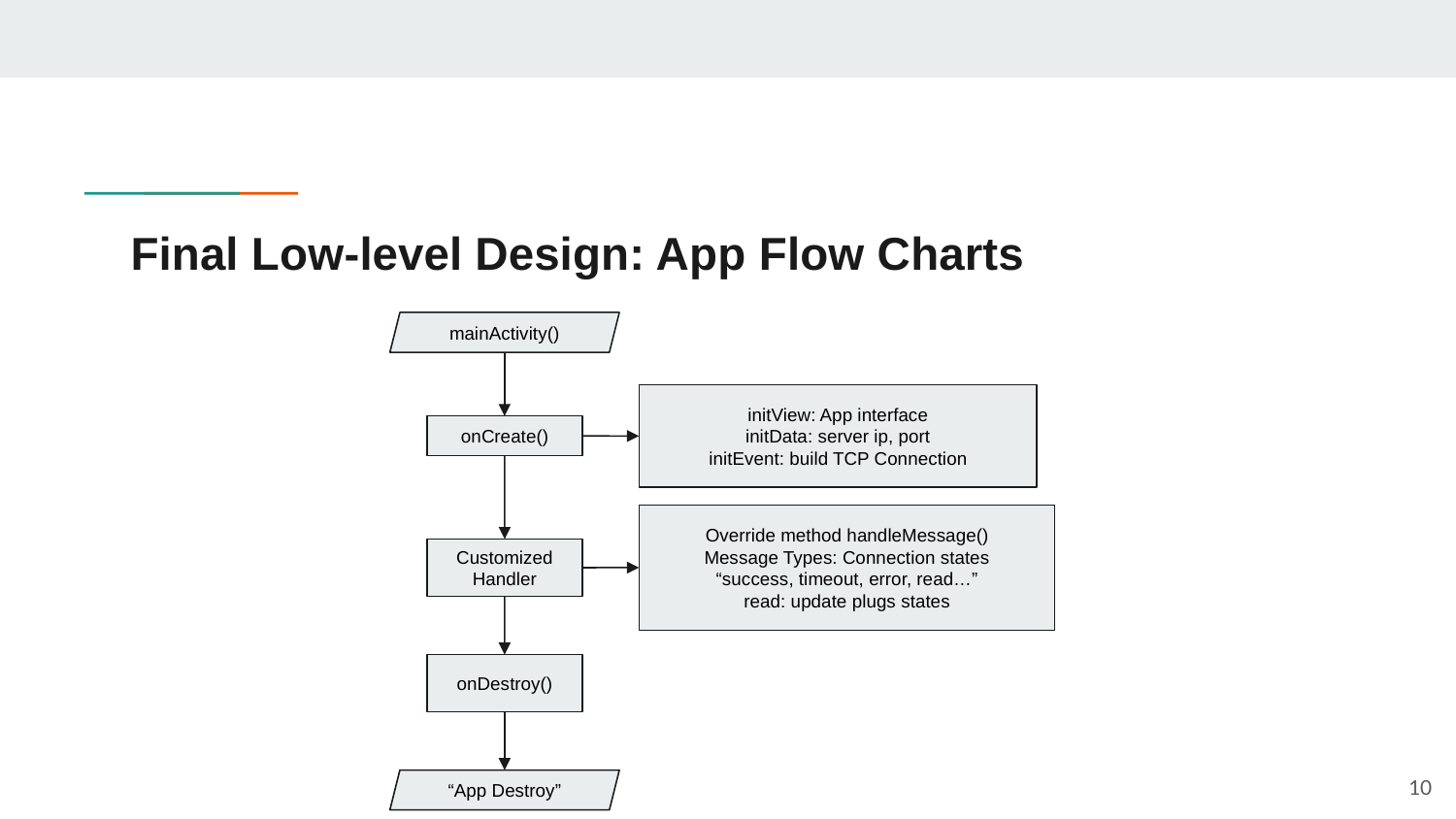

# Final Low-level Design: App Flow Charts
mainActivity()
initView: App interface
initData: server ip, port
initEvent: build TCP Connection
onCreate()
Override method handleMessage()
Message Types: Connection states
“success, timeout, error, read…”
read: update plugs states
Customized Handler
onDestroy()
10
“App Destroy”